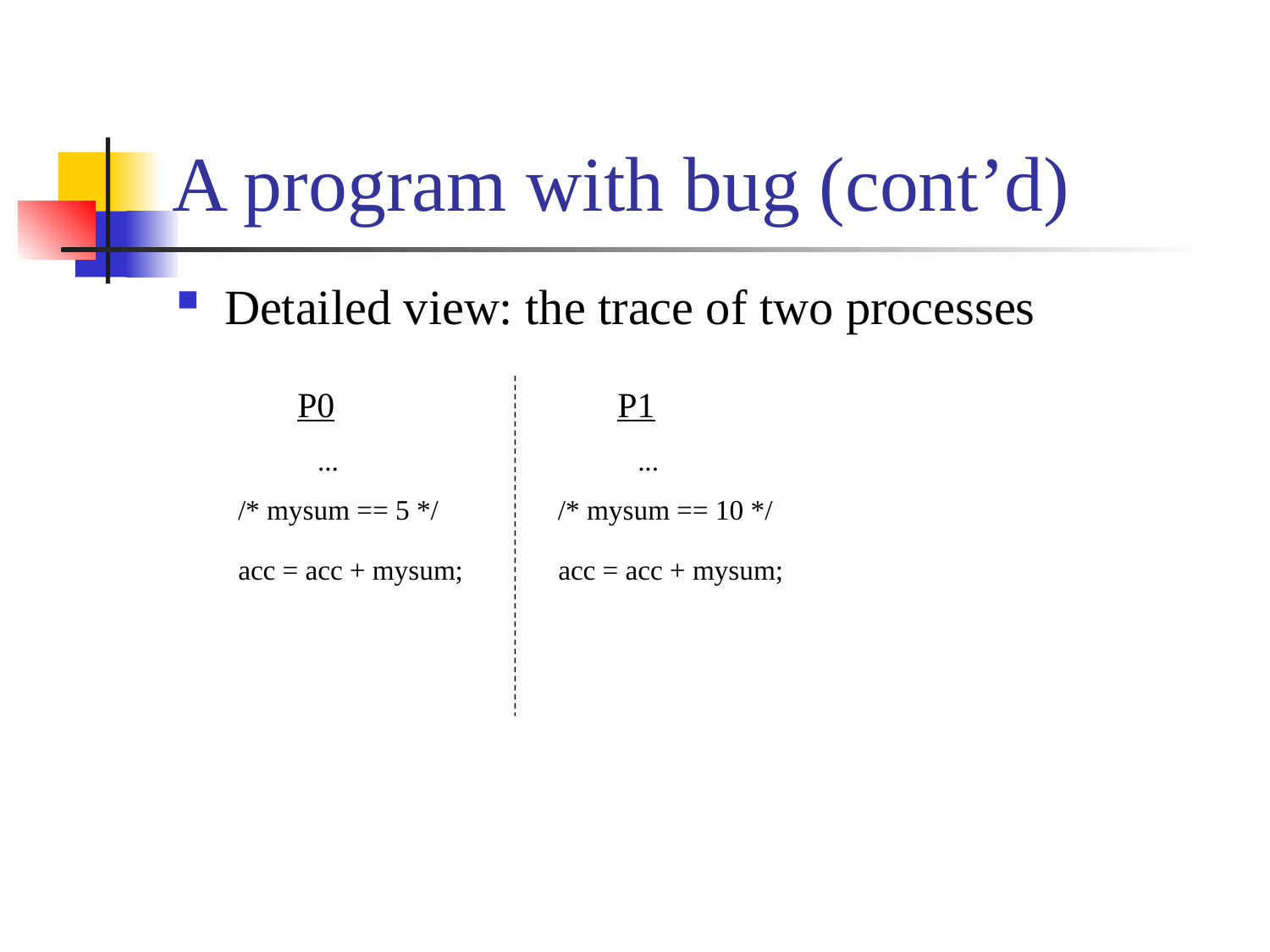

# A program with bug (cont’d)
Detailed view: the trace of two processes
P0
...
/* mysum == 5 */
acc = acc + mysum;

P1
...
/* mysum == 10 */
acc = acc + mysum;